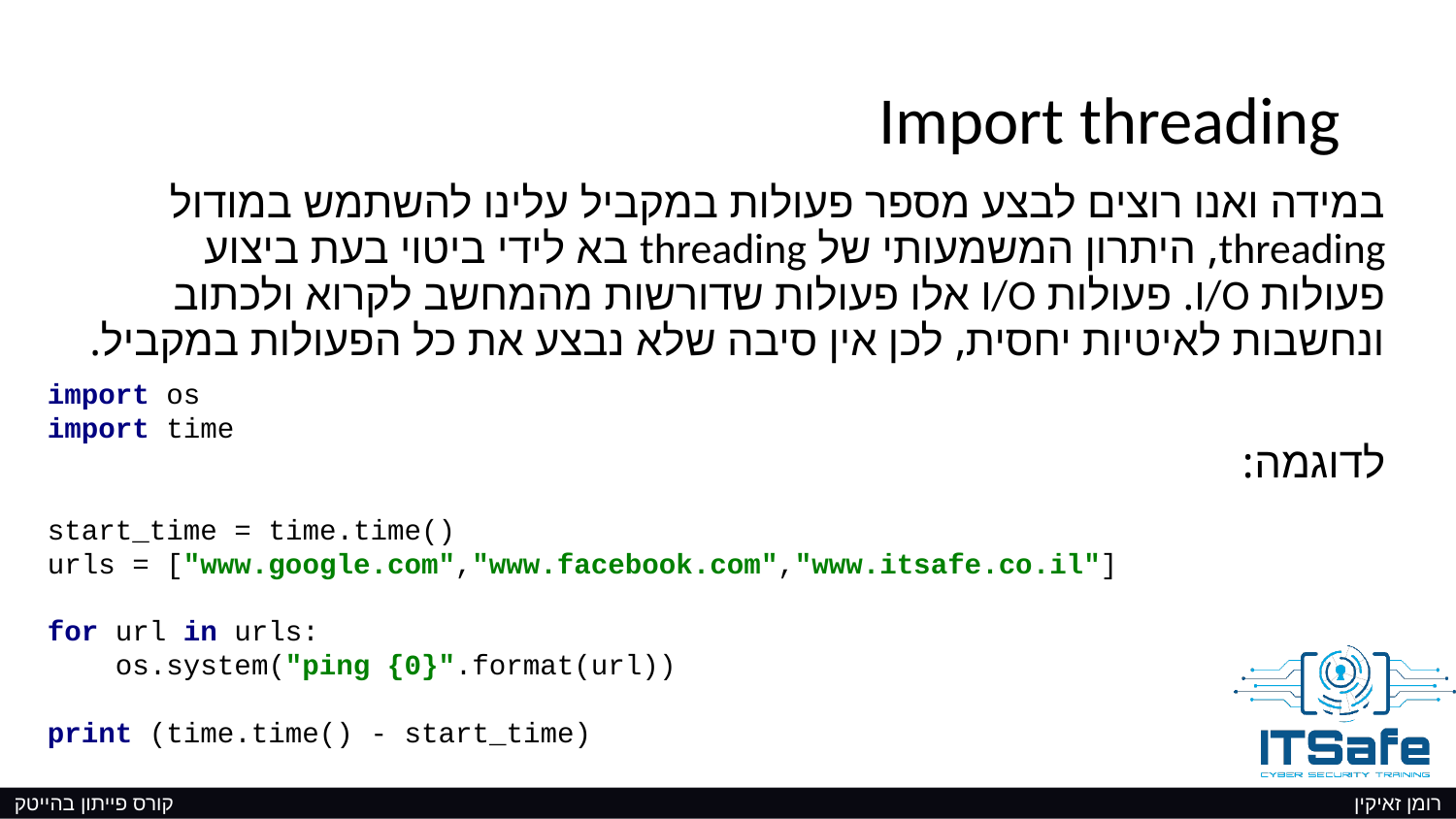

# Import threading
במידה ואנו רוצים לבצע מספר פעולות במקביל עלינו להשתמש במודול threading, היתרון המשמעותי של threading בא לידי ביטוי בעת ביצוע פעולות I/O. פעולות I/O אלו פעולות שדורשות מהמחשב לקרוא ולכתוב ונחשבות לאיטיות יחסית, לכן אין סיבה שלא נבצע את כל הפעולות במקביל.

לדוגמה:
import os
import time
start_time = time.time()
urls = ["www.google.com","www.facebook.com","www.itsafe.co.il"]
for url in urls:
    os.system("ping {0}".format(url))
print (time.time() - start_time)